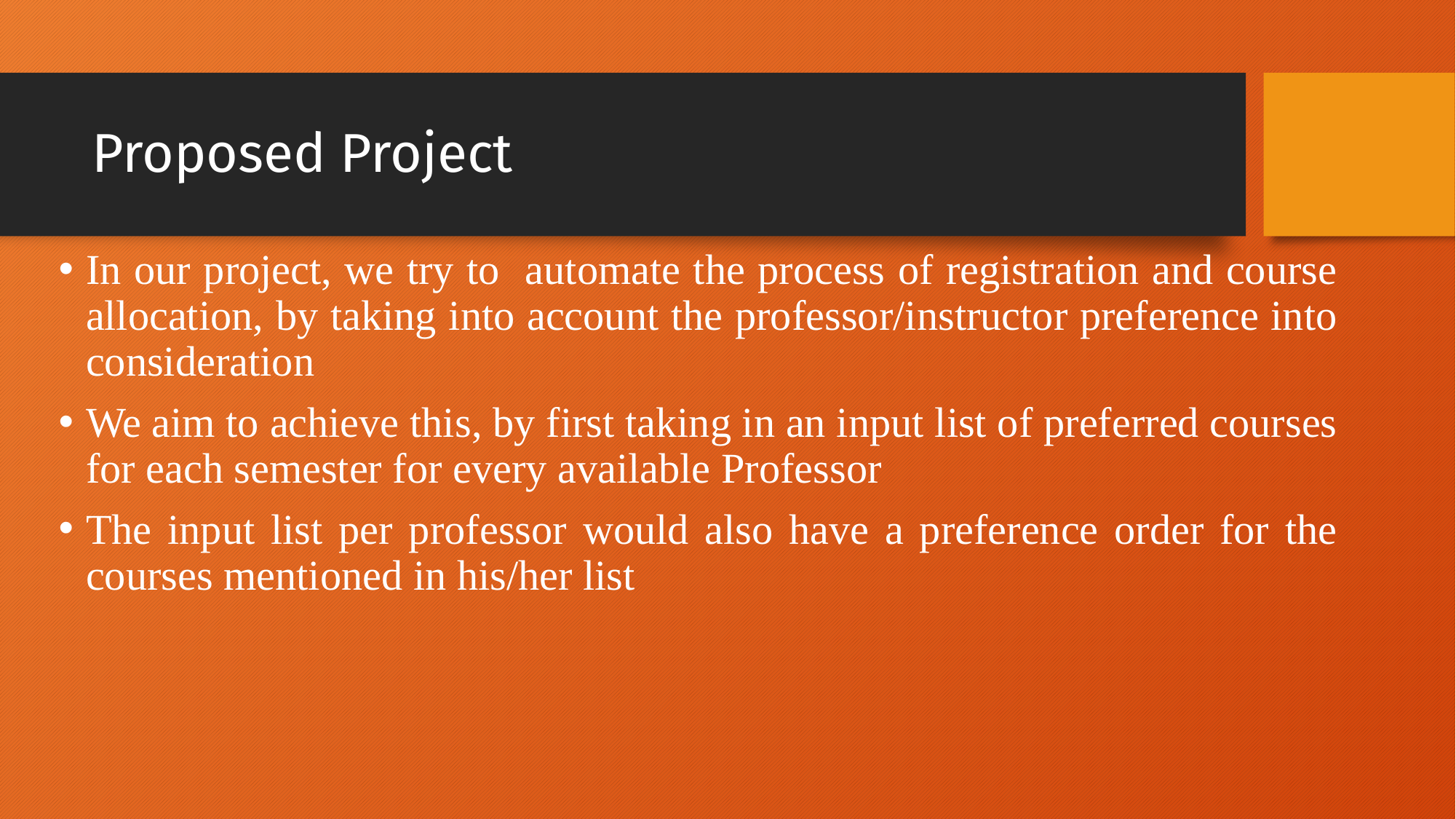

# Proposed Project
In our project, we try to  automate the process of registration and course allocation, by taking into account the professor/instructor preference into consideration
We aim to achieve this, by first taking in an input list of preferred courses for each semester for every available Professor
The input list per professor would also have a preference order for the courses mentioned in his/her list